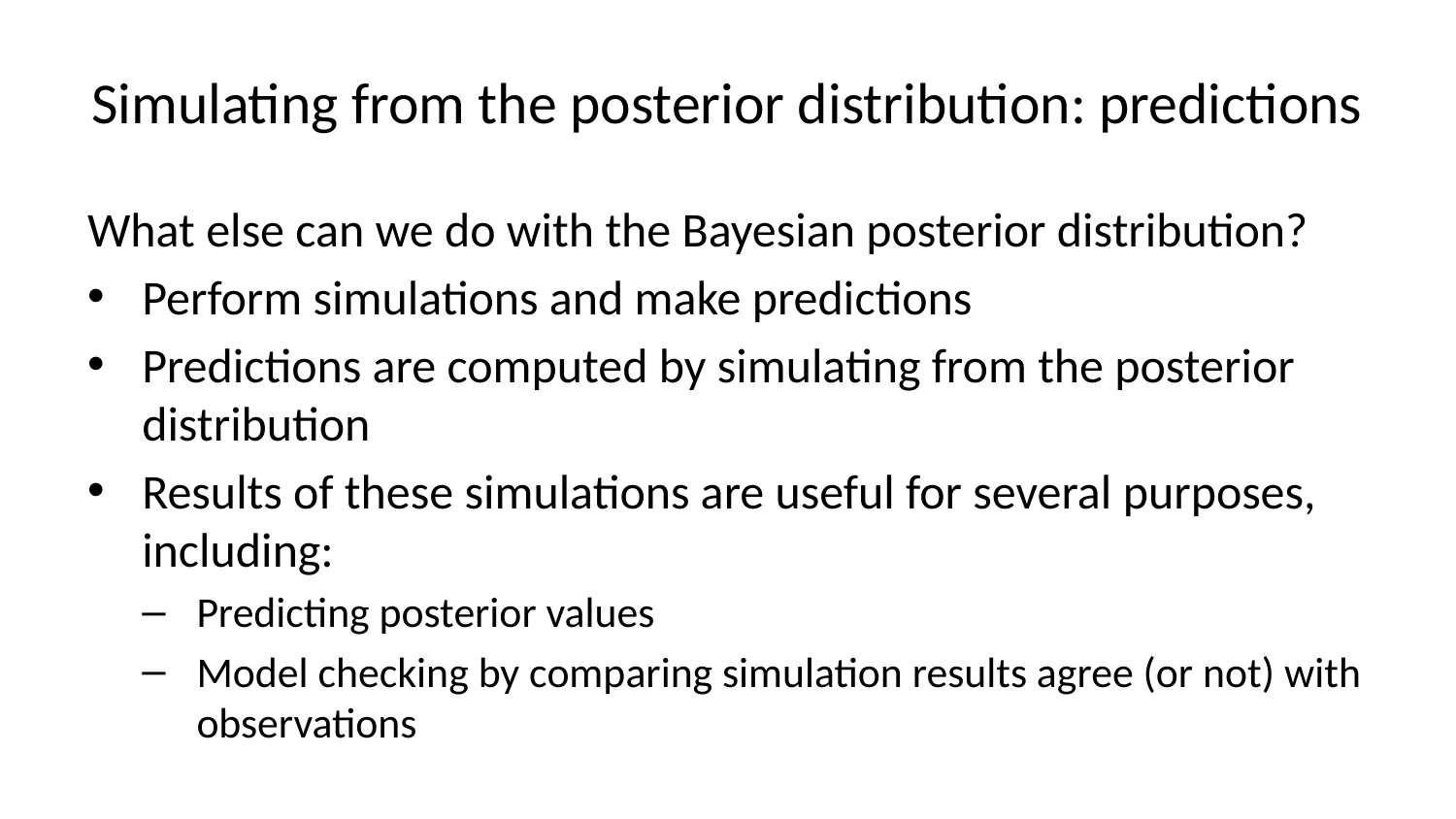

# Simulating from the posterior distribution: predictions
What else can we do with the Bayesian posterior distribution?
Perform simulations and make predictions
Predictions are computed by simulating from the posterior distribution
Results of these simulations are useful for several purposes, including:
Predicting posterior values
Model checking by comparing simulation results agree (or not) with observations